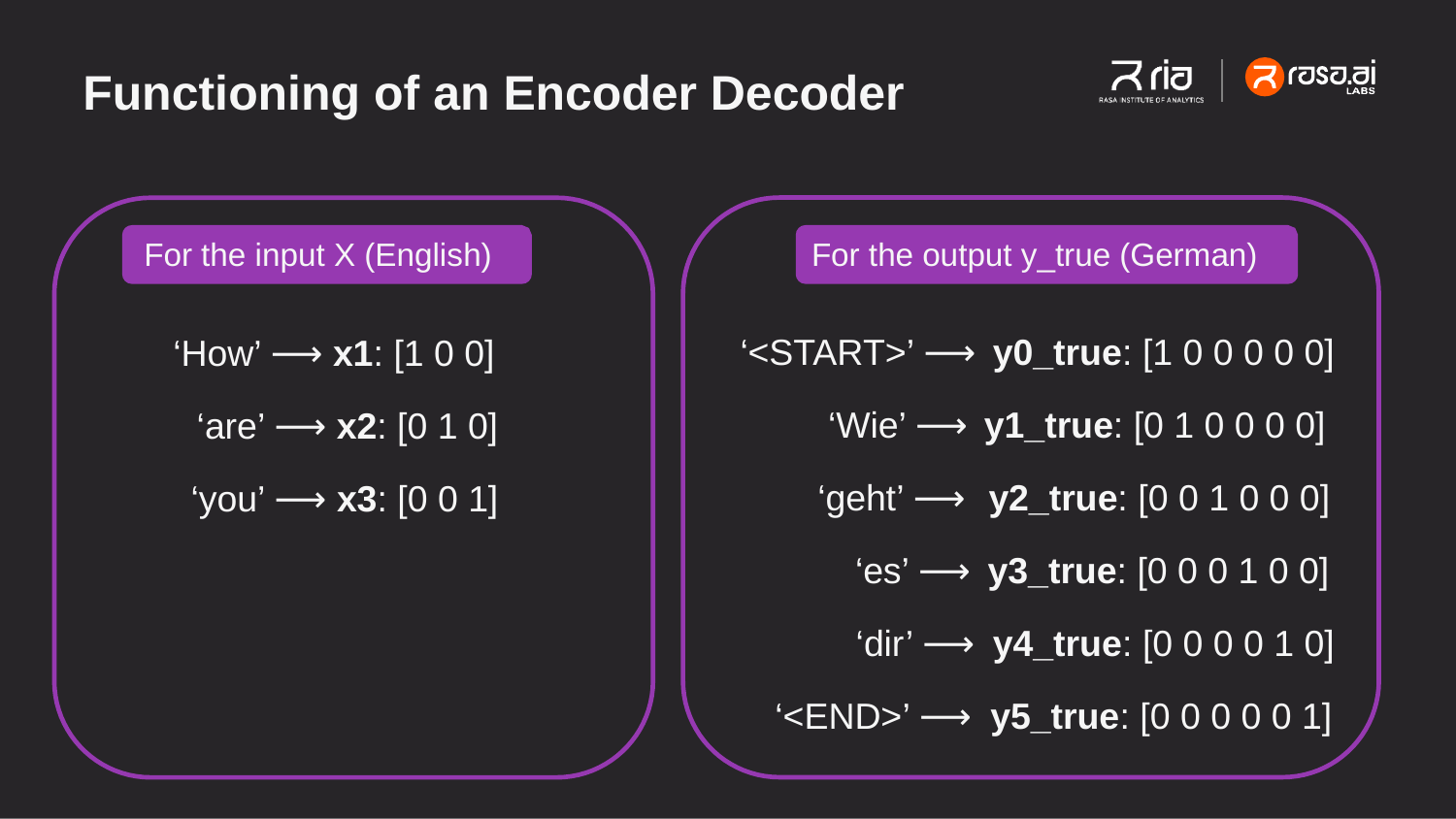

# Functioning of an Encoder Decoder

For the input X (English)
For the output y_true (German)
‘<START>’ ⟶	y0_true: [1 0 0 0 0 0]
‘Wie’ ⟶	y1_true: [0 1 0 0 0 0]
‘geht’ ⟶	y2_true: [0 0 1 0 0 0]
‘es’ ⟶	y3_true: [0 0 0 1 0 0]
‘dir’ ⟶	y4_true: [0 0 0 0 1 0]
‘<END>’ ⟶	y5_true: [0 0 0 0 0 1]
‘How’ ⟶ x1: [1 0 0]
‘are’ ⟶ x2: [0 1 0]
‘you’ ⟶ x3: [0 0 1]